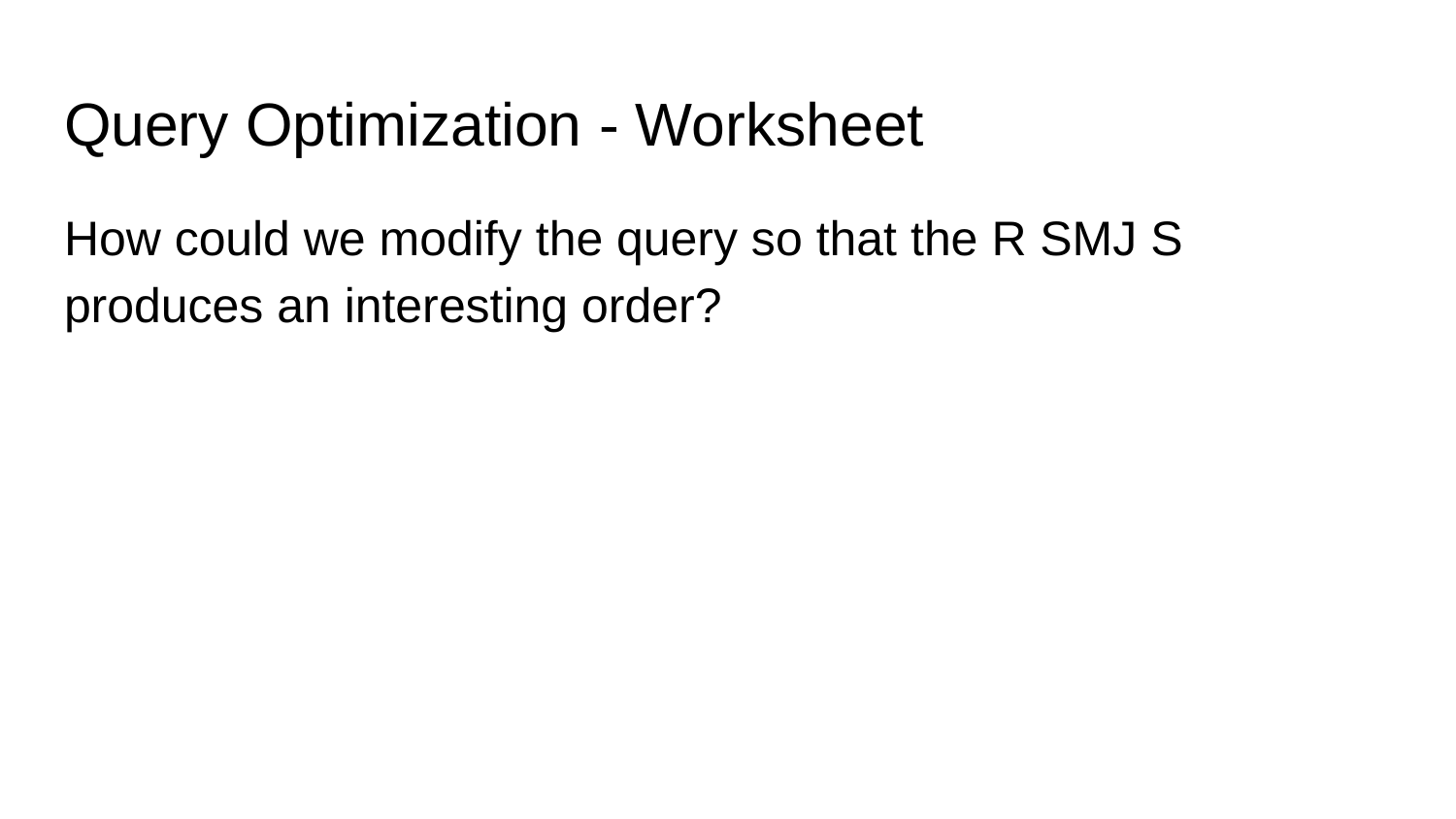

# Query Optimization - Worksheet
How could we modify the query so that the R SMJ S produces an interesting order?